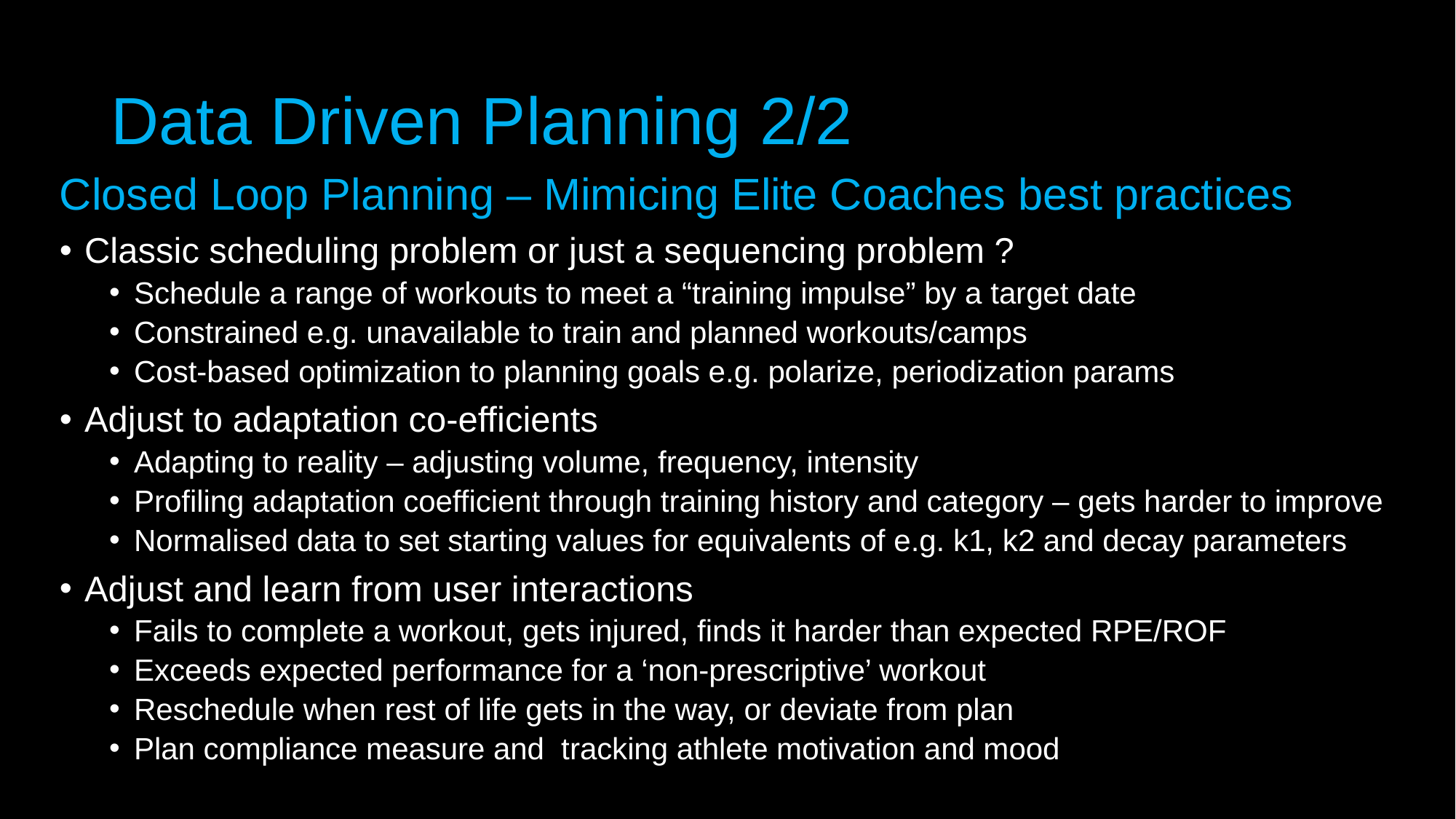

# Data Driven Planning 2/2
Closed Loop Planning – Mimicing Elite Coaches best practices
Classic scheduling problem or just a sequencing problem ?
Schedule a range of workouts to meet a “training impulse” by a target date
Constrained e.g. unavailable to train and planned workouts/camps
Cost-based optimization to planning goals e.g. polarize, periodization params
Adjust to adaptation co-efficients
Adapting to reality – adjusting volume, frequency, intensity
Profiling adaptation coefficient through training history and category – gets harder to improve
Normalised data to set starting values for equivalents of e.g. k1, k2 and decay parameters
Adjust and learn from user interactions
Fails to complete a workout, gets injured, finds it harder than expected RPE/ROF
Exceeds expected performance for a ‘non-prescriptive’ workout
Reschedule when rest of life gets in the way, or deviate from plan
Plan compliance measure and  tracking athlete motivation and mood